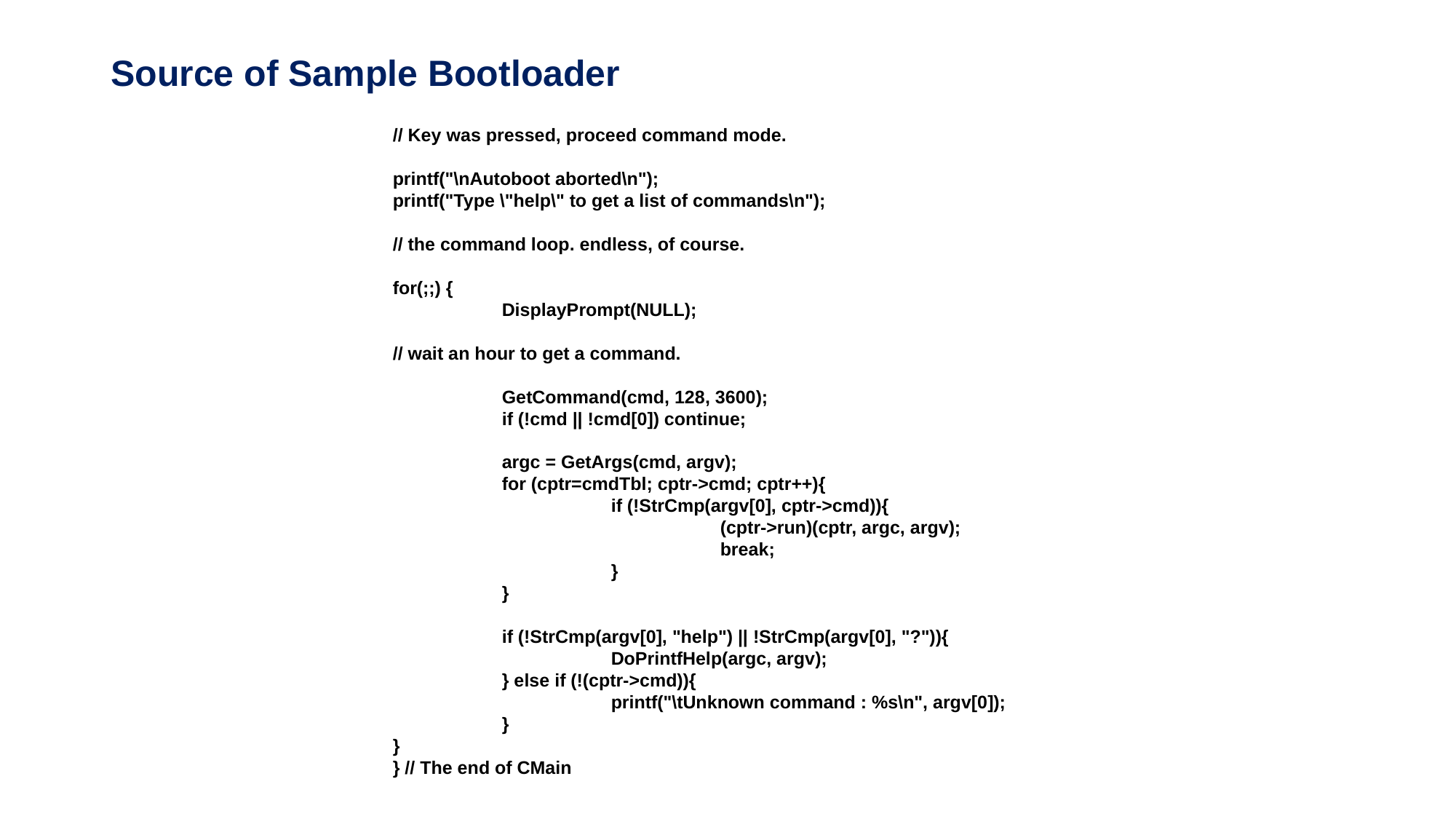

# Source of Sample Bootloader
// Key was pressed, proceed command mode.

printf("\nAutoboot aborted\n");
printf("Type \"help\" to get a list of commands\n");

// the command loop. endless, of course.

for(;;) {
	DisplayPrompt(NULL);

// wait an hour to get a command.

	GetCommand(cmd, 128, 3600);
	if (!cmd || !cmd[0]) continue;

	argc = GetArgs(cmd, argv);
	for (cptr=cmdTbl; cptr->cmd; cptr++){
		if (!StrCmp(argv[0], cptr->cmd)){
			(cptr->run)(cptr, argc, argv);
			break;
		}
	}

	if (!StrCmp(argv[0], "help") || !StrCmp(argv[0], "?")){
		DoPrintfHelp(argc, argv);
	} else if (!(cptr->cmd)){
		printf("\tUnknown command : %s\n", argv[0]);
	}
}
} // The end of CMain